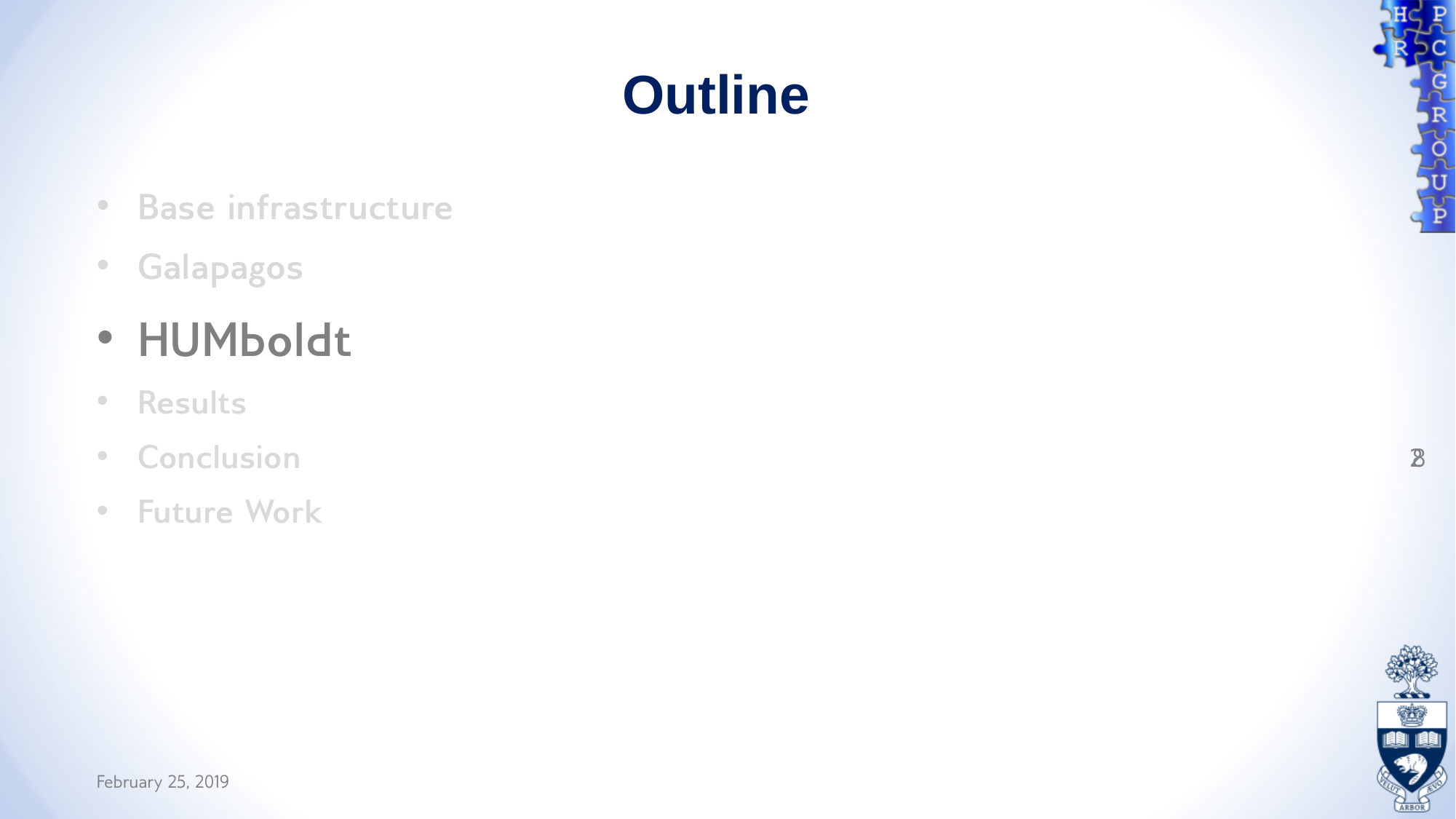

# Outline
Base infrastructure
Galapagos
HUMboldt
Results
Conclusion
Future Work
28
February 25, 2019